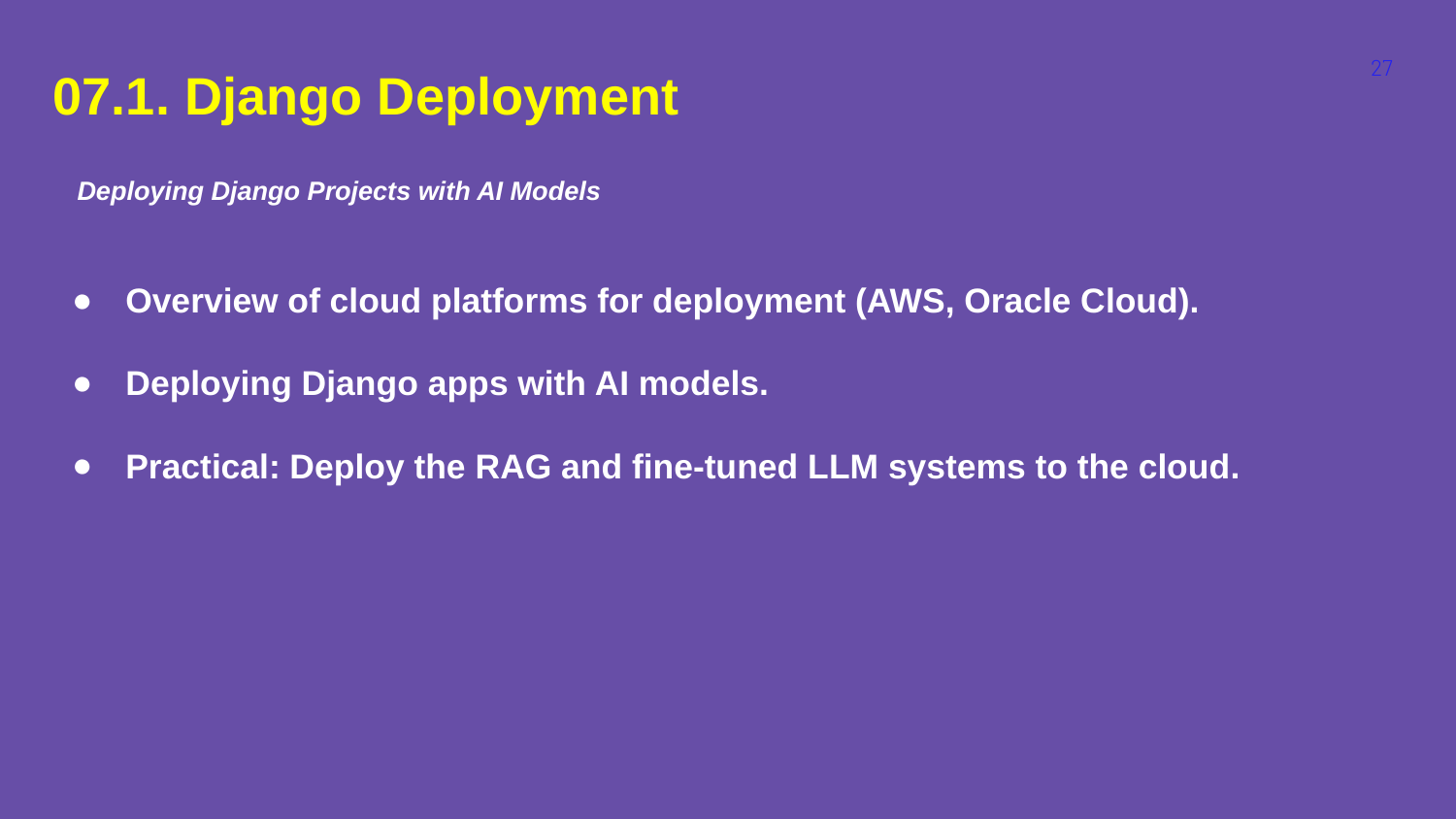

27
07.1. Django Deployment
Deploying Django Projects with AI Models
Overview of cloud platforms for deployment (AWS, Oracle Cloud).
Deploying Django apps with AI models.
Practical: Deploy the RAG and fine-tuned LLM systems to the cloud.